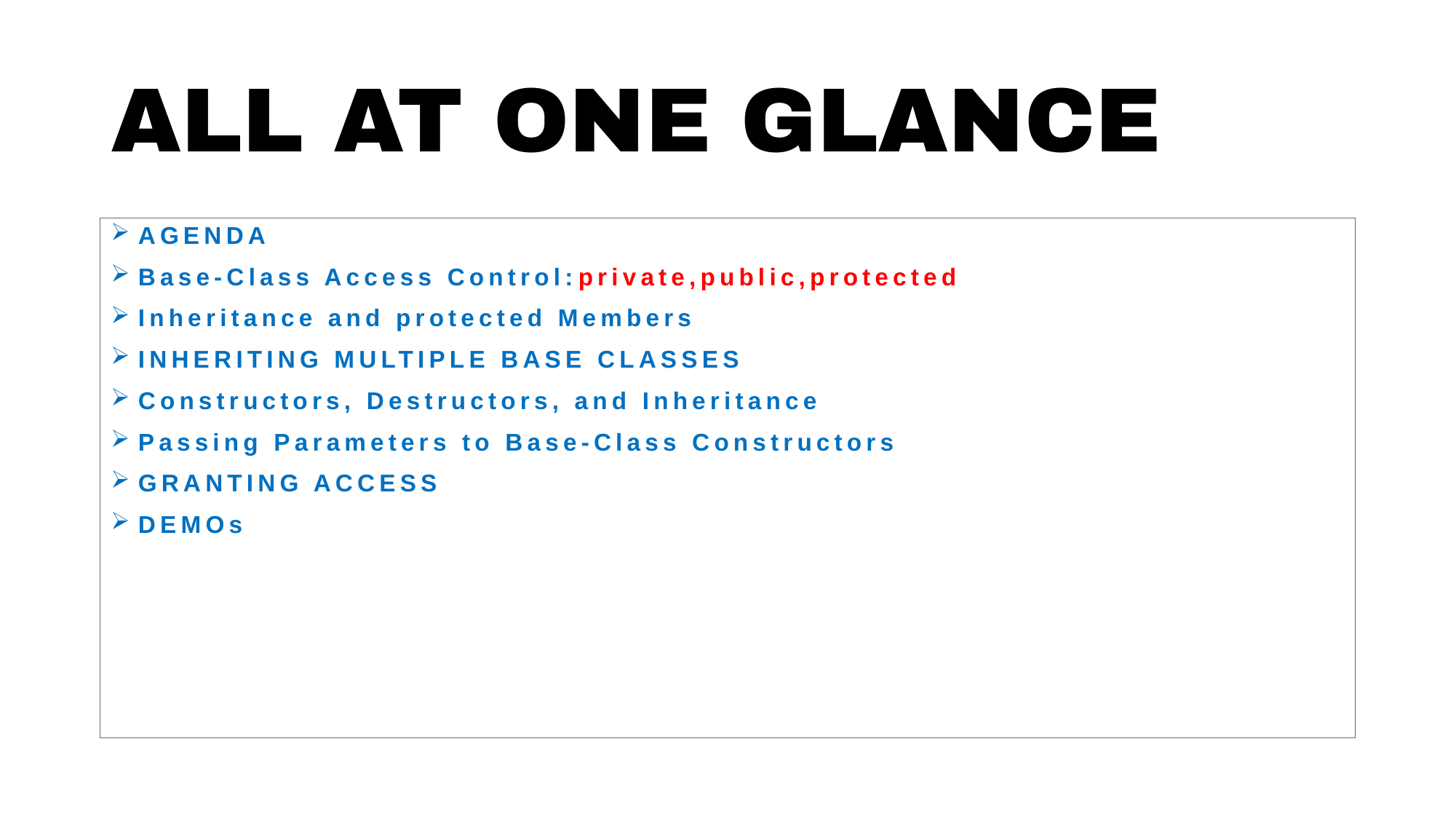

# ALL AT ONE GLANCE
AGENDA
Base-Class Access Control:private,public,protected
Inheritance and protected Members
INHERITING MULTIPLE BASE CLASSES
Constructors, Destructors, and Inheritance
Passing Parameters to Base-Class Constructors
GRANTING ACCESS
DEMOs